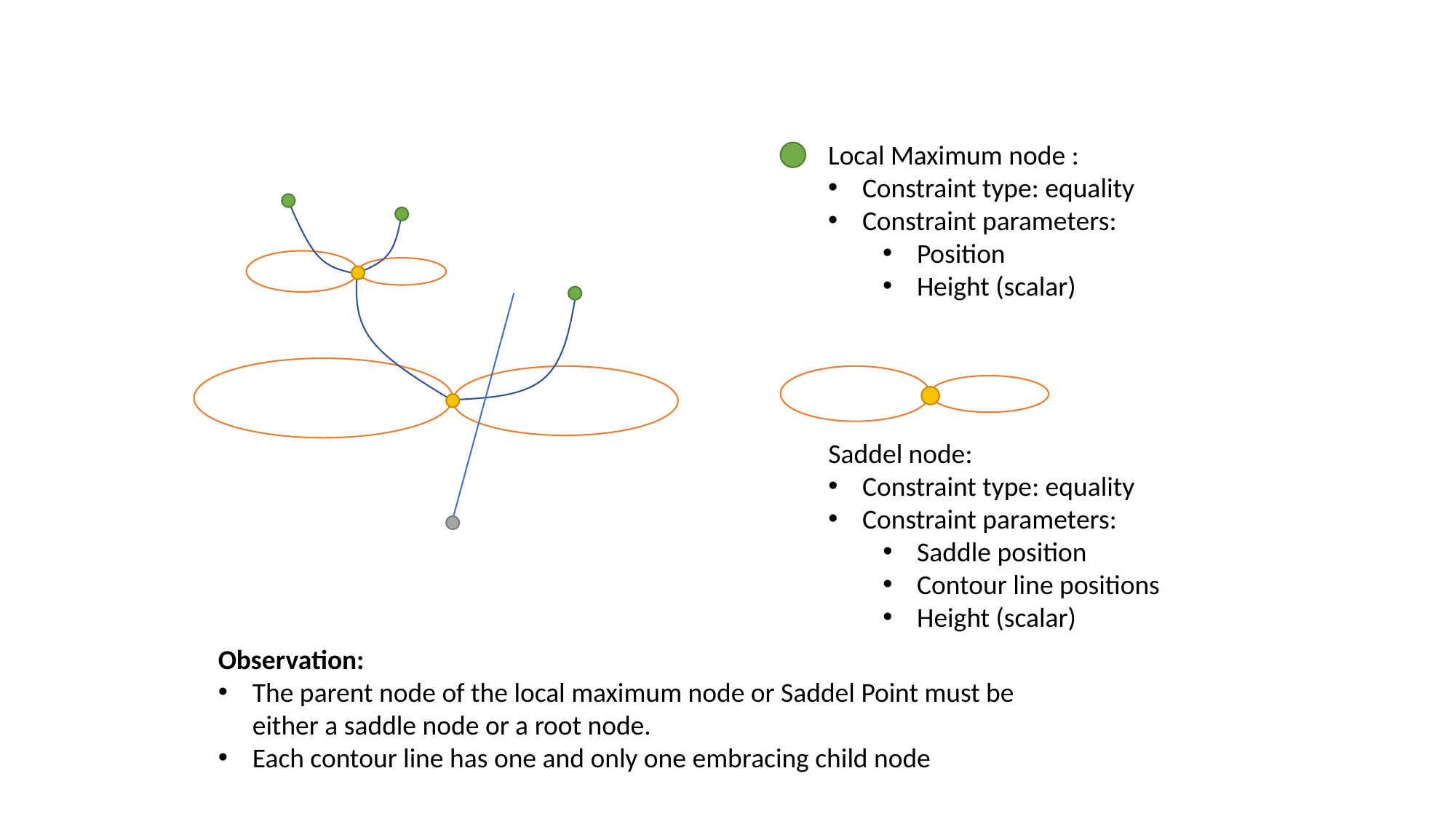

Local Maximum node :
Constraint type: equality
Constraint parameters:
Position
Height (scalar)

Saddel node:
Constraint type: equality
Constraint parameters:
Saddle position
Contour line positions
Height (scalar)

Observation:
The parent node of the local maximum node or Saddel Point must be either a saddle node or a root node.
Each contour line has one and only one embracing child node